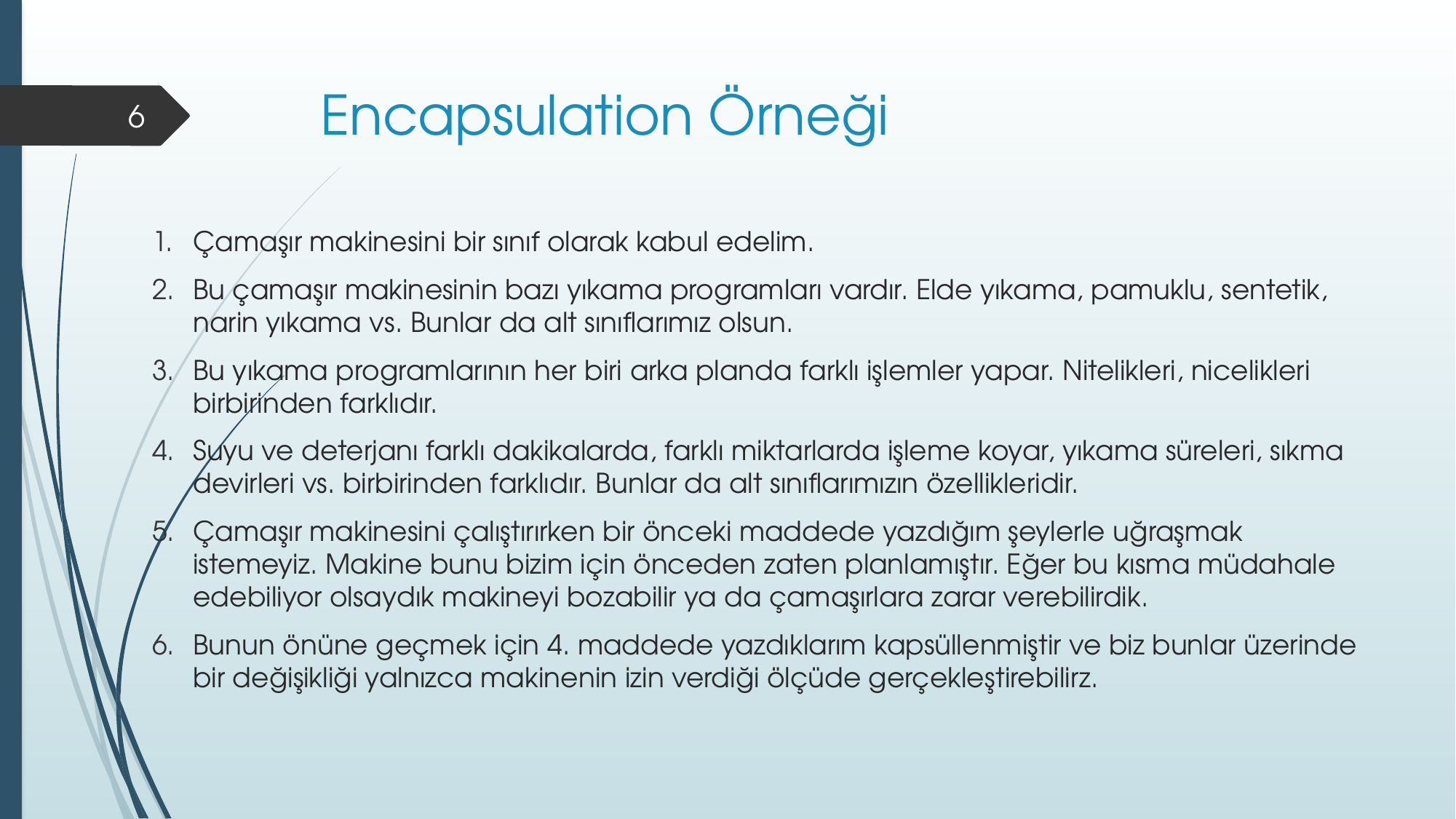

# Encapsulation Örneği
6
Çamaşır makinesini bir sınıf olarak kabul edelim.
Bu çamaşır makinesinin bazı yıkama programları vardır. Elde yıkama, pamuklu, sentetik, narin yıkama vs. Bunlar da alt sınıflarımız olsun.
Bu yıkama programlarının her biri arka planda farklı işlemler yapar. Nitelikleri, nicelikleri birbirinden farklıdır.
Suyu ve deterjanı farklı dakikalarda, farklı miktarlarda işleme koyar, yıkama süreleri, sıkma devirleri vs. birbirinden farklıdır. Bunlar da alt sınıflarımızın özellikleridir.
Çamaşır makinesini çalıştırırken bir önceki maddede yazdığım şeylerle uğraşmak istemeyiz. Makine bunu bizim için önceden zaten planlamıştır. Eğer bu kısma müdahale edebiliyor olsaydık makineyi bozabilir ya da çamaşırlara zarar verebilirdik.
Bunun önüne geçmek için 4. maddede yazdıklarım kapsüllenmiştir ve biz bunlar üzerinde bir değişikliği yalnızca makinenin izin verdiği ölçüde gerçekleştirebilirz.